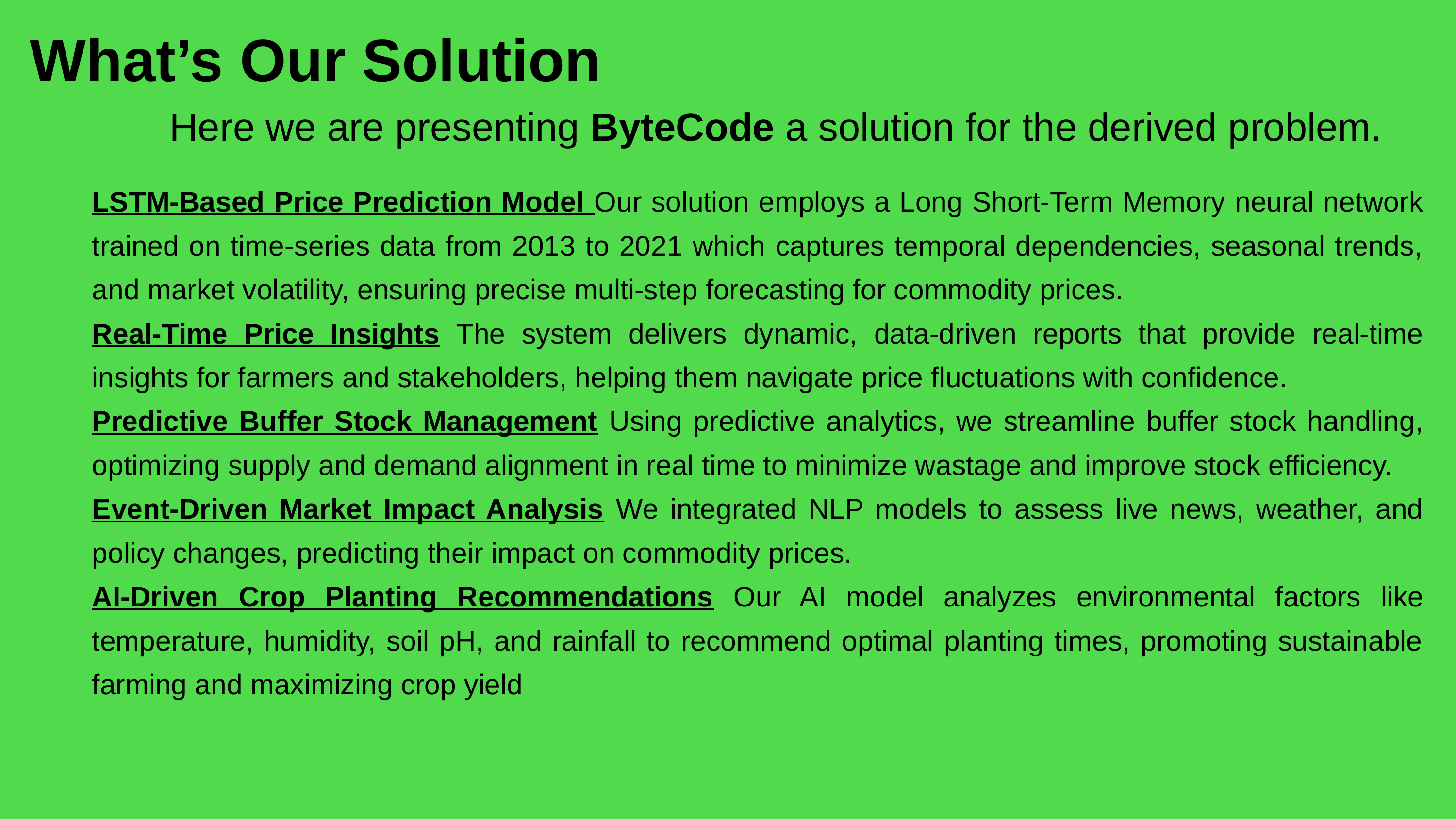

What’s Our Solution
Here we are presenting ByteCode a solution for the derived problem.
LSTM-Based Price Prediction Model Our solution employs a Long Short-Term Memory neural network trained on time-series data from 2013 to 2021 which captures temporal dependencies, seasonal trends, and market volatility, ensuring precise multi-step forecasting for commodity prices.
Real-Time Price Insights The system delivers dynamic, data-driven reports that provide real-time insights for farmers and stakeholders, helping them navigate price fluctuations with confidence.
Predictive Buffer Stock Management Using predictive analytics, we streamline buffer stock handling, optimizing supply and demand alignment in real time to minimize wastage and improve stock efficiency.
Event-Driven Market Impact Analysis We integrated NLP models to assess live news, weather, and policy changes, predicting their impact on commodity prices.
AI-Driven Crop Planting Recommendations Our AI model analyzes environmental factors like temperature, humidity, soil pH, and rainfall to recommend optimal planting times, promoting sustainable farming and maximizing crop yield